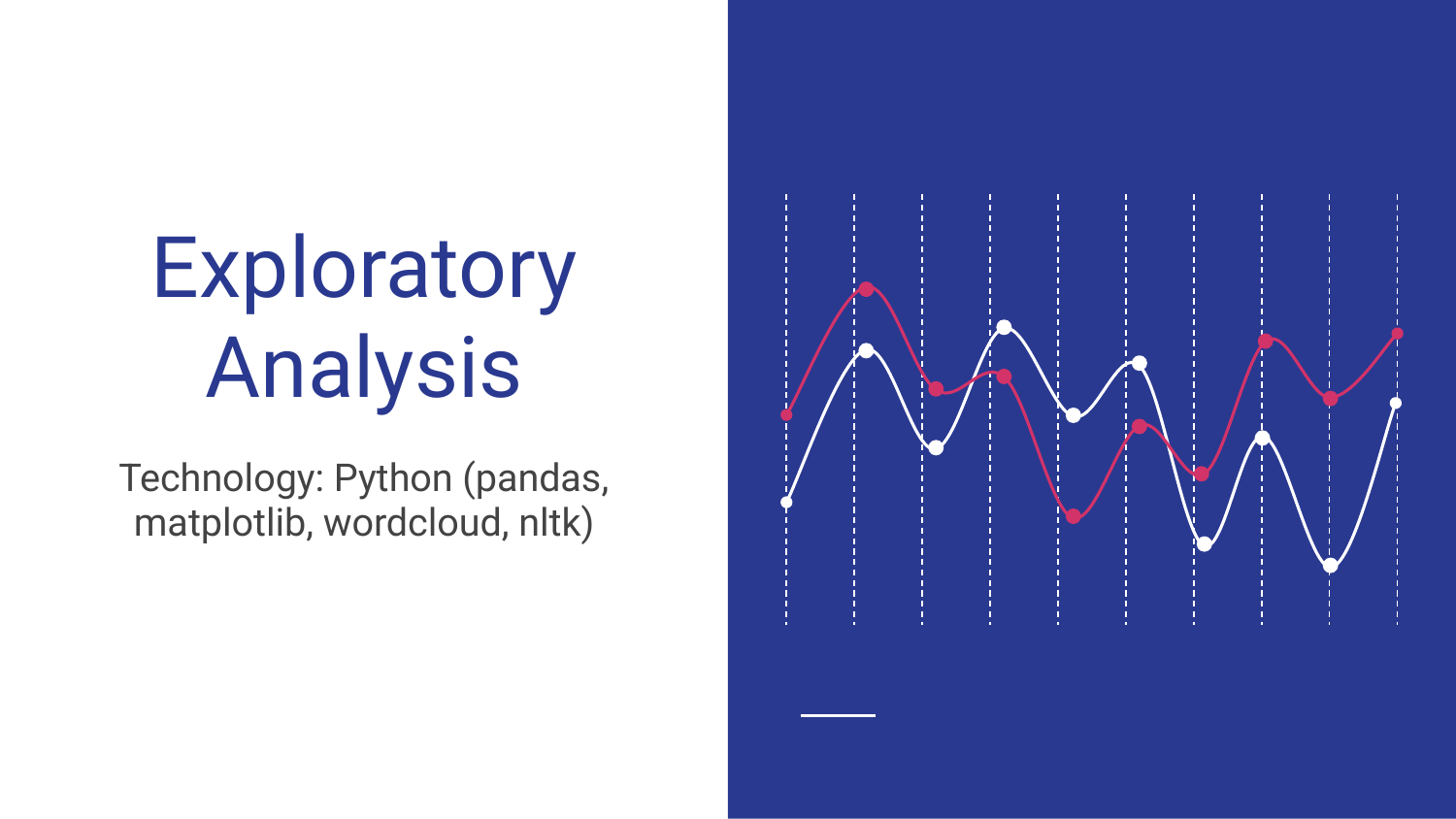

# Exploratory
Analysis

Technology: Python (pandas, matplotlib, wordcloud, nltk)